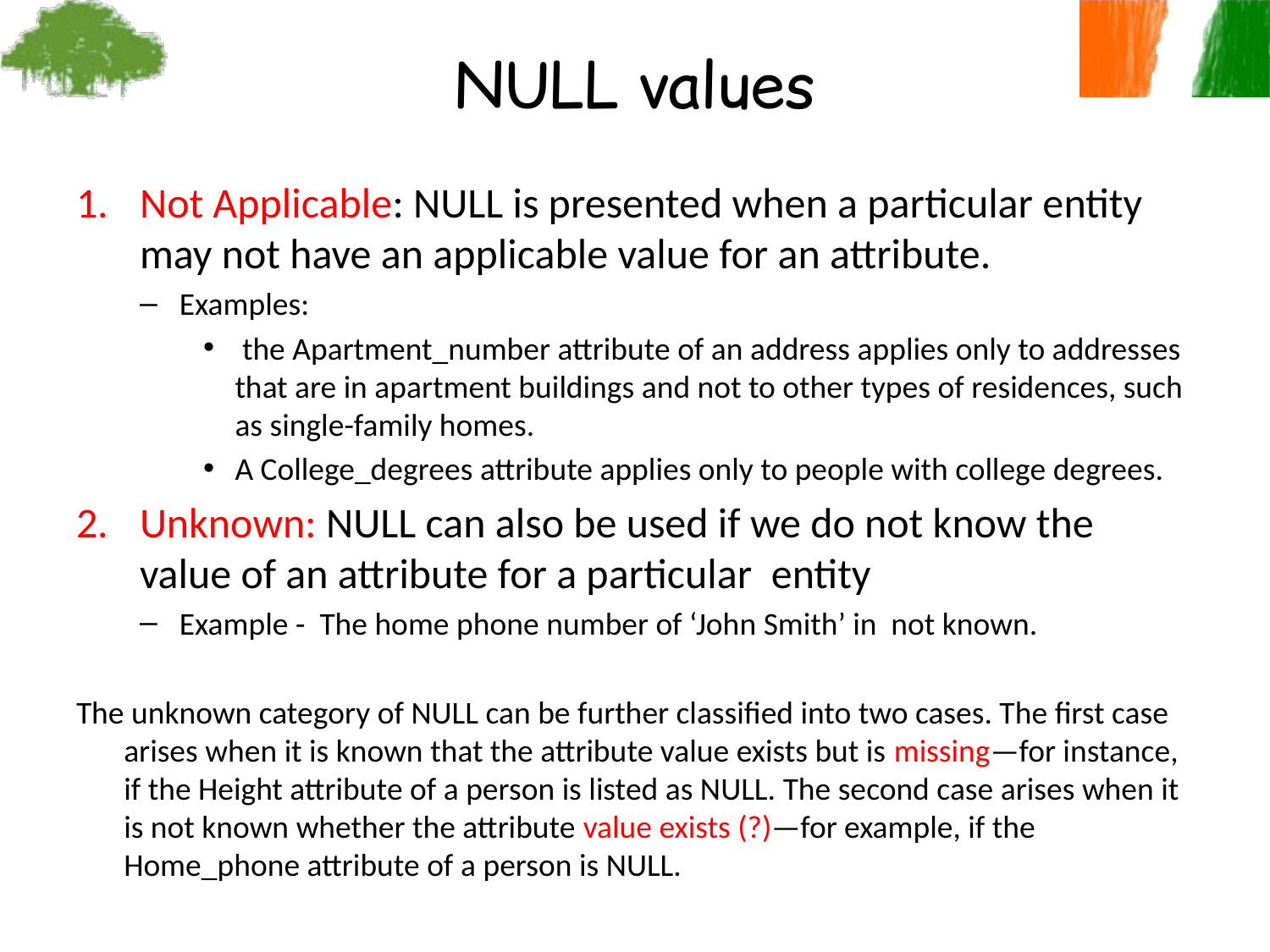

# NULL values
Not Applicable: NULL is presented when a particular entity may not have an applicable value for an attribute.
Examples:
 the Apartment_number attribute of an address applies only to addresses that are in apartment buildings and not to other types of residences, such as single-family homes.
A College_degrees attribute applies only to people with college degrees.
Unknown: NULL can also be used if we do not know the value of an attribute for a particular  entity
Example -  The home phone number of ‘John Smith’ in  not known.

The unknown category of NULL can be further classified into two cases. The first case arises when it is known that the attribute value exists but is missing—for instance, if the Height attribute of a person is listed as NULL. The second case arises when it is not known whether the attribute value exists (?)—for example, if the Home_phone attribute of a person is NULL.